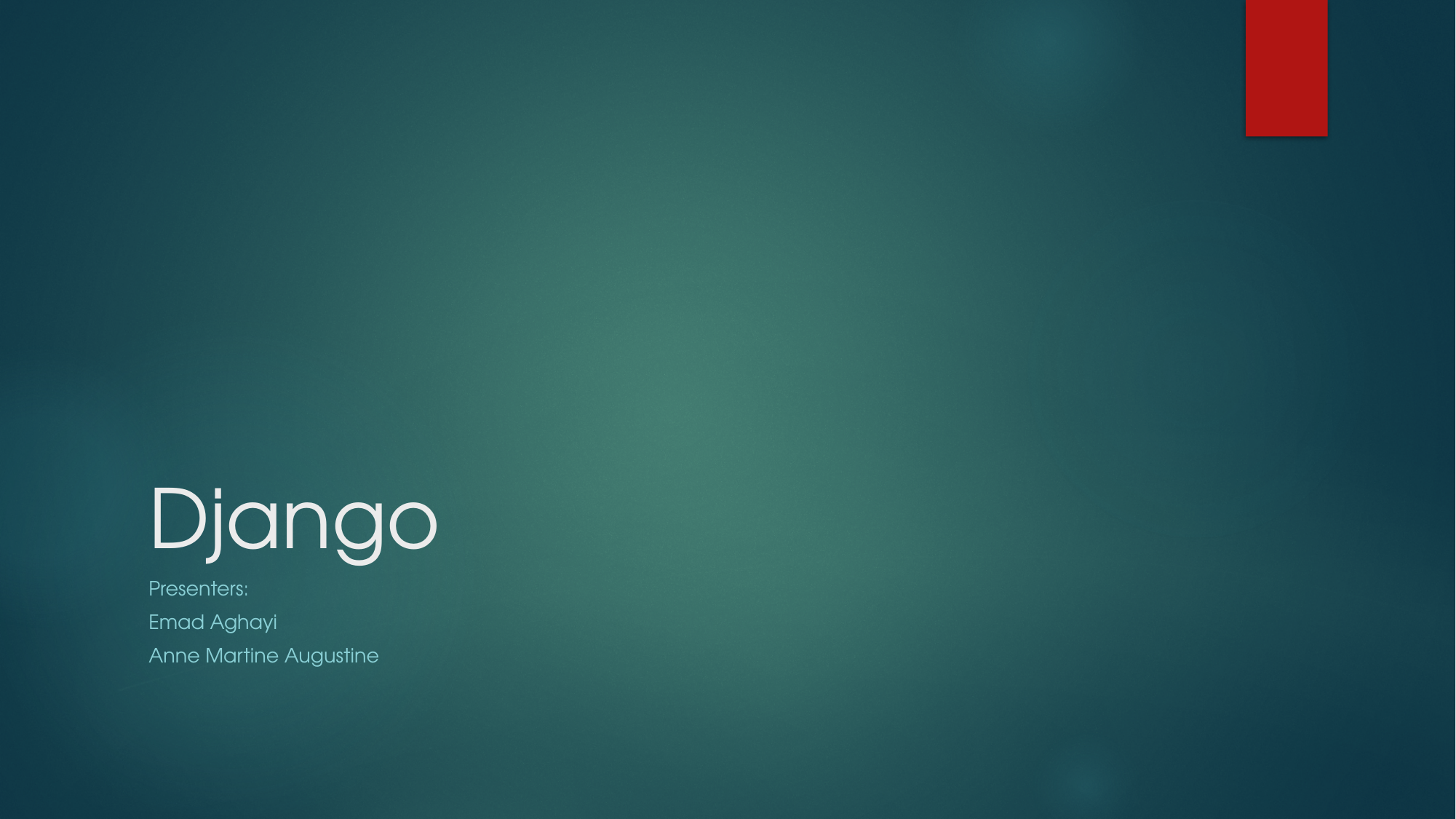

# Django
Presenters:
Emad Aghayi
Anne Martine Augustine